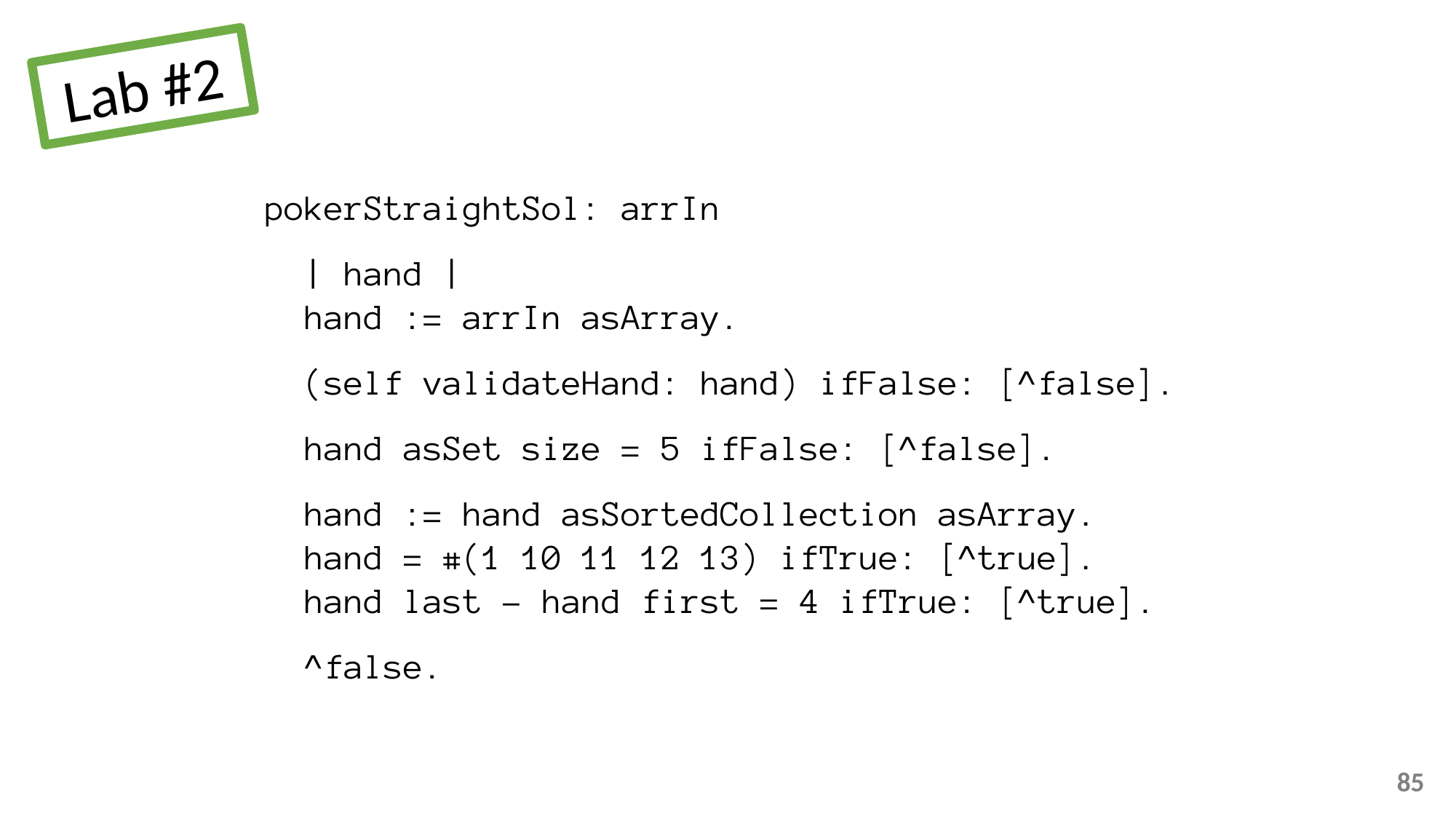

Lab #2
pokerStraightSol: arrIn

  | hand |
  hand := arrIn asArray.

  (self validateHand: hand) ifFalse: [^false].

  hand asSet size = 5 ifFalse: [^false].

  hand := hand asSortedCollection asArray.
  hand = #(1 10 11 12 13) ifTrue: [^true].
  hand last - hand first = 4 ifTrue: [^true].

  ^false.
85